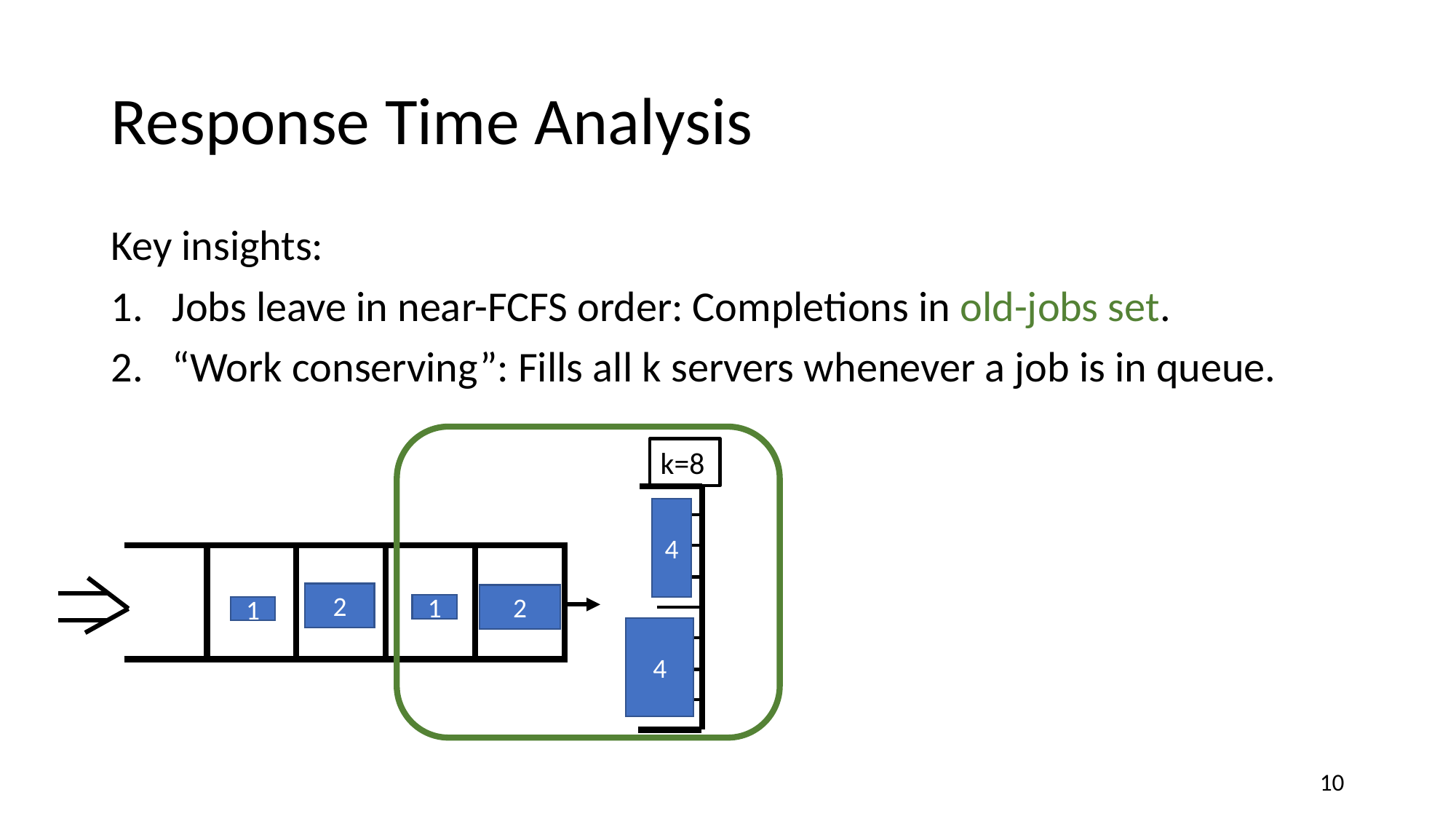

# Response Time Analysis
Key insights:
Jobs leave in near-FCFS order: Completions in old-jobs set.
“Work conserving”: Fills all k servers whenever a job is in queue.

k=8

4
2
2
1
1
4
10